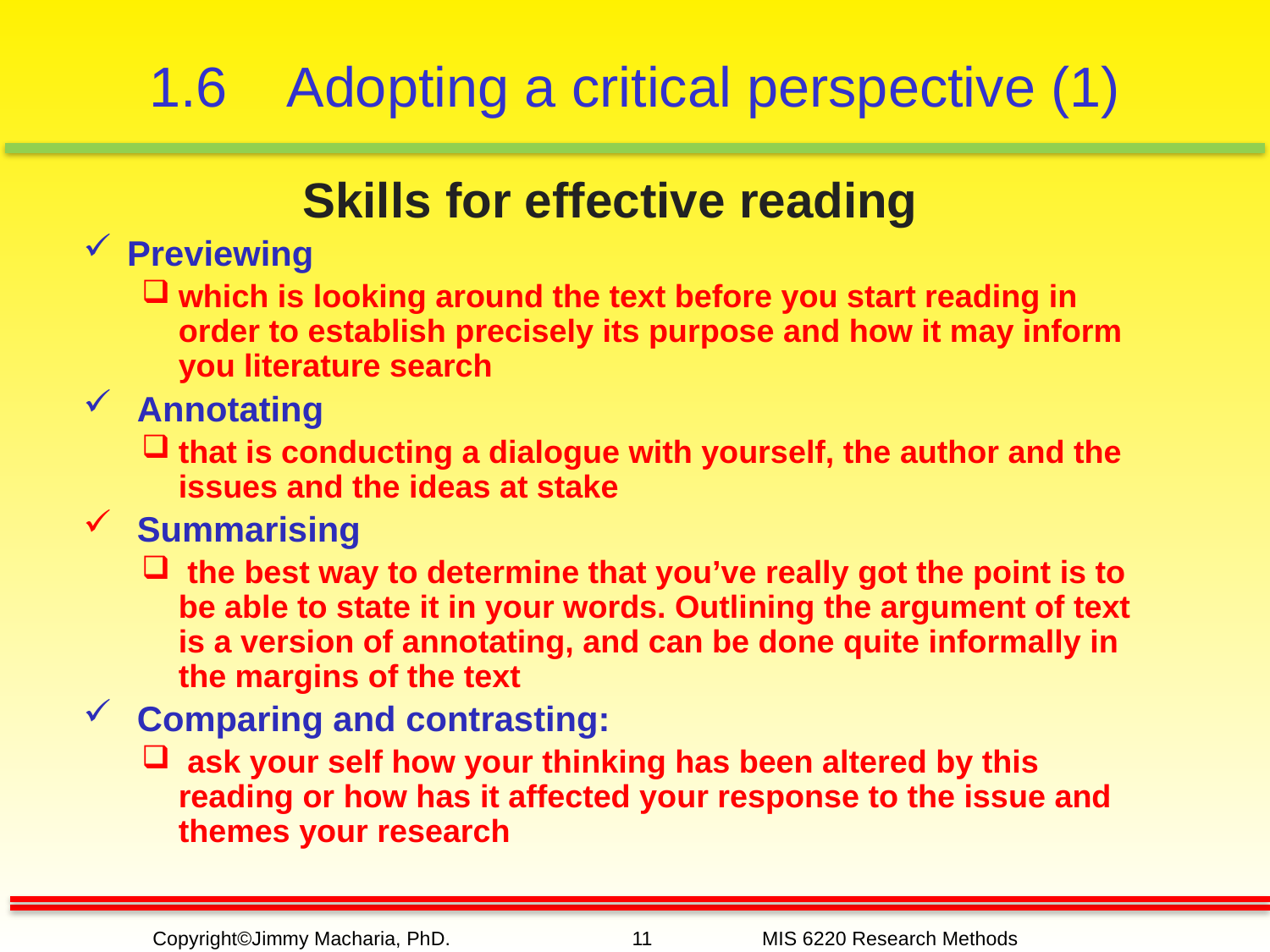

# 1.6    Adopting a critical perspective (1)
Skills for effective reading
Previewing
which is looking around the text before you start reading in order to establish precisely its purpose and how it may inform you literature search
 Annotating
that is conducting a dialogue with yourself, the author and the issues and the ideas at stake
 Summarising
 the best way to determine that you’ve really got the point is to be able to state it in your words. Outlining the argument of text is a version of annotating, and can be done quite informally in the margins of the text
 Comparing and contrasting:
 ask your self how your thinking has been altered by this reading or how has it affected your response to the issue and themes your research

Harvard College Library (2006)